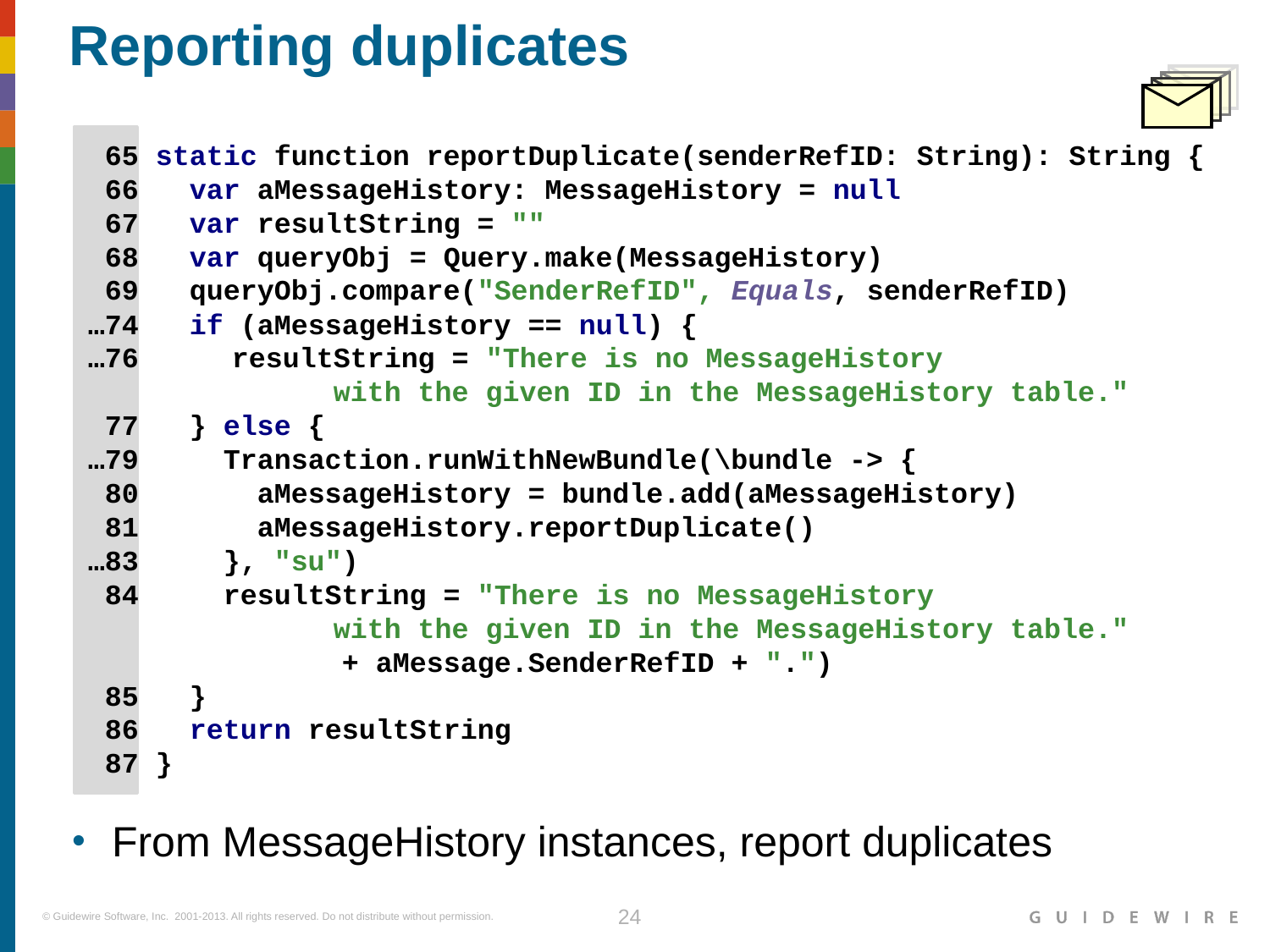

# Reporting duplicates

 65 static function reportDuplicate(senderRefID: String): String {
 66   var aMessageHistory: MessageHistory = null
 67   var resultString = ""
 68   var queryObj = Query.make(MessageHistory)
 69   queryObj.compare("SenderRefID", Equals, senderRefID)
…74   if (aMessageHistory == null) {
…76	 resultString = "There is no MessageHistory
	       with the given ID in the MessageHistory table."
 77   } else {
…79     Transaction.runWithNewBundle(\bundle -> {
 80       aMessageHistory = bundle.add(aMessageHistory)
 81       aMessageHistory.reportDuplicate()
…83     }, "su")
 84     resultString = "There is no MessageHistory
	       with the given ID in the MessageHistory table."
               + aMessage.SenderRefID + ".")
 85   }
 86   return resultString
 87 }

From MessageHistory instances, report duplicates